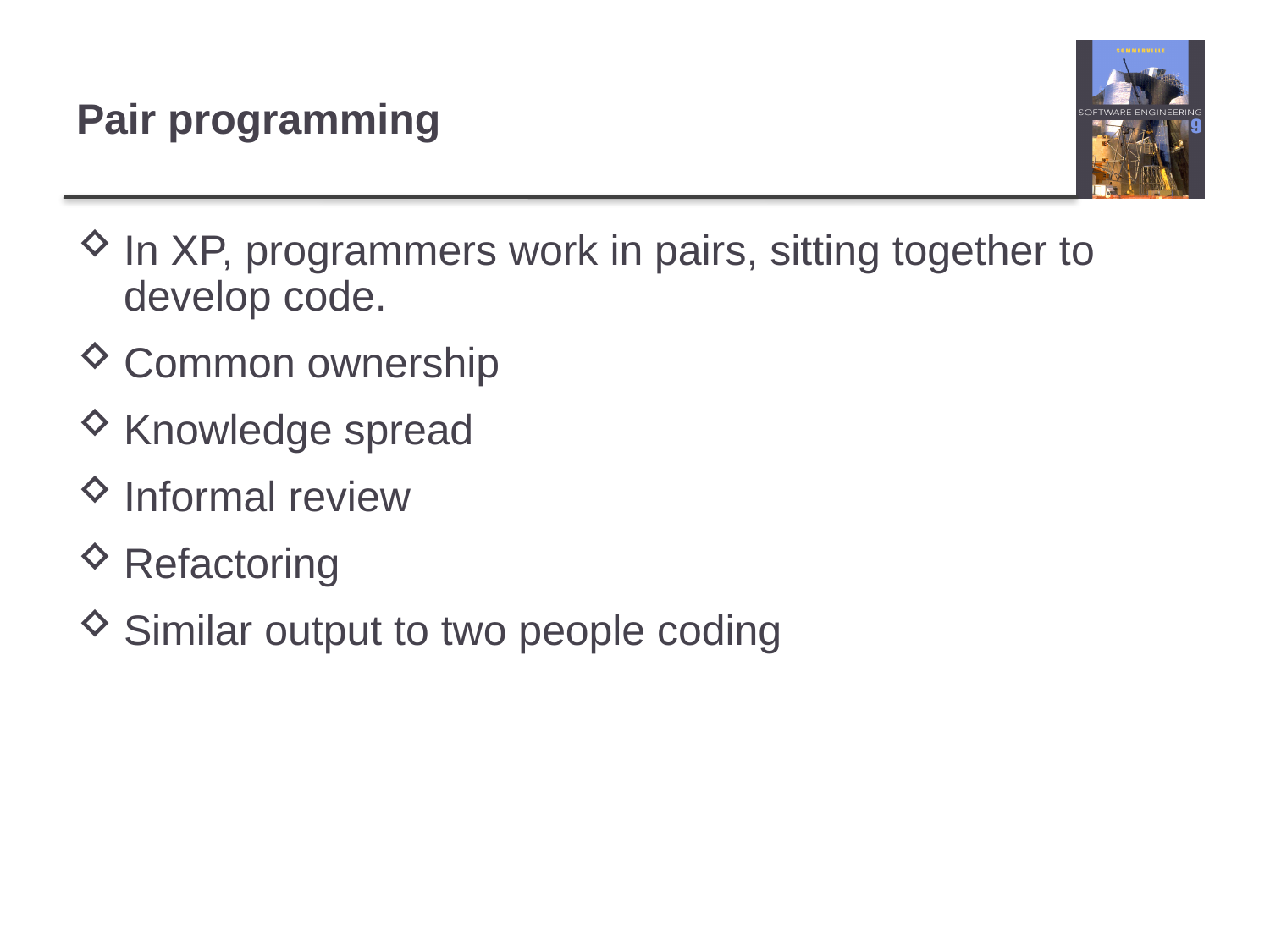

# Pair programming
In XP, programmers work in pairs, sitting together to develop code.
Common ownership
Knowledge spread
Informal review
Refactoring
Similar output to two people coding